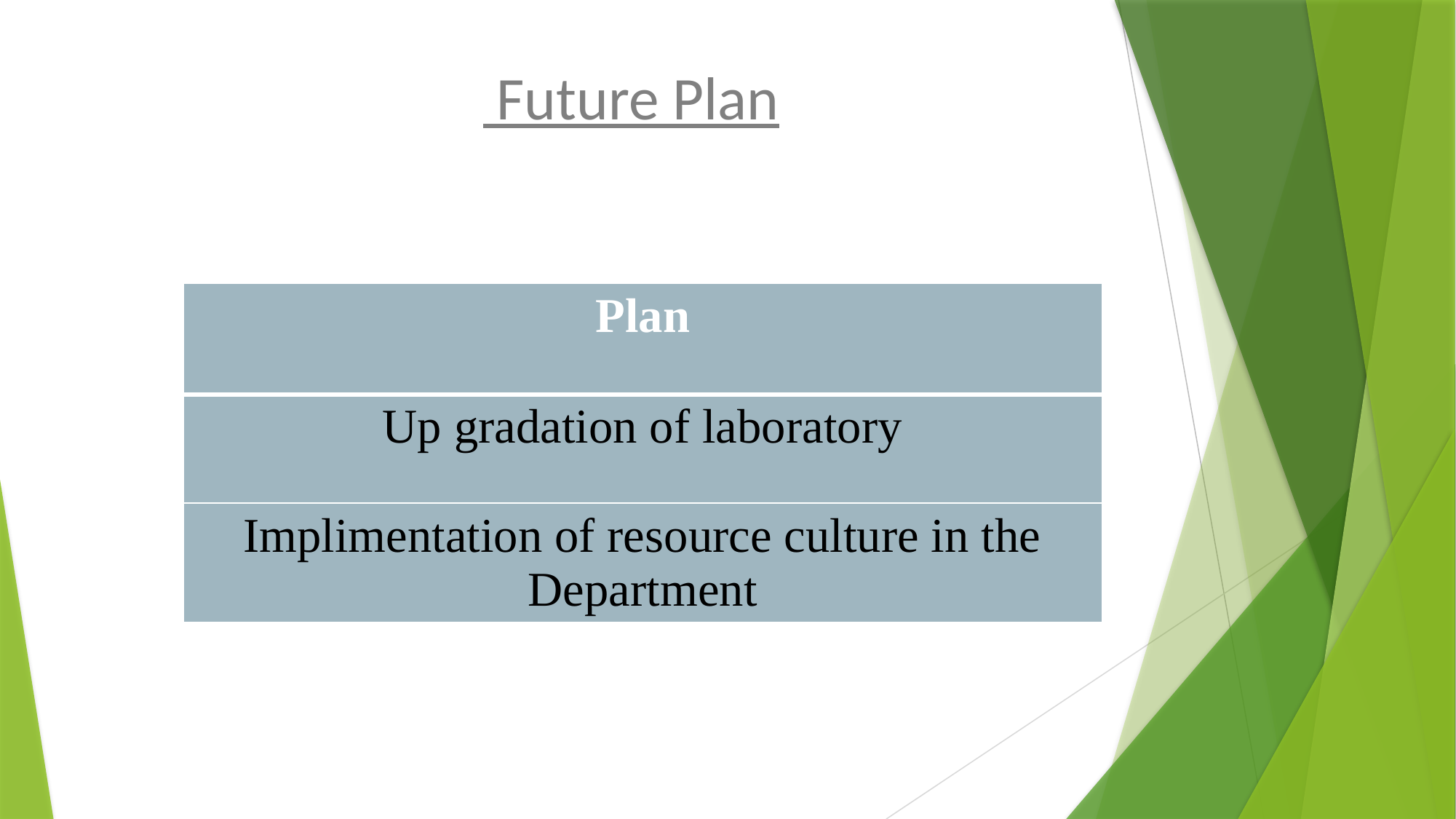

# Future Plan
| Plan |
| --- |
| Up gradation of laboratory |
| Implimentation of resource culture in the Department |